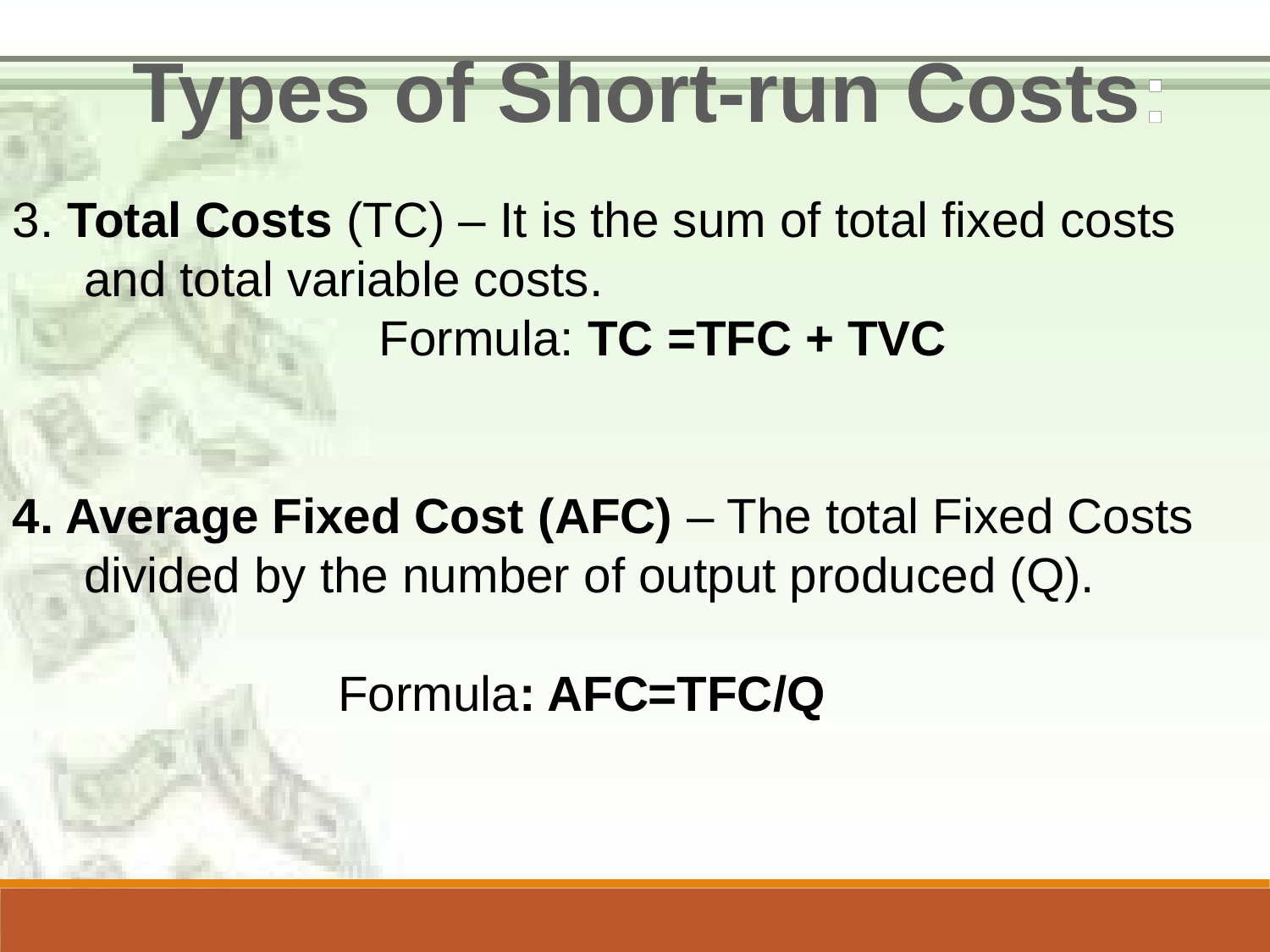

Types of Short-run Costs:

3. Total Costs (TC) – It is the sum of total fixed costs and total variable costs.
		 	   Formula: TC =TFC + TVC

4. Average Fixed Cost (AFC) – The total Fixed Costs divided by the number of output produced (Q).

			Formula: AFC=TFC/Q